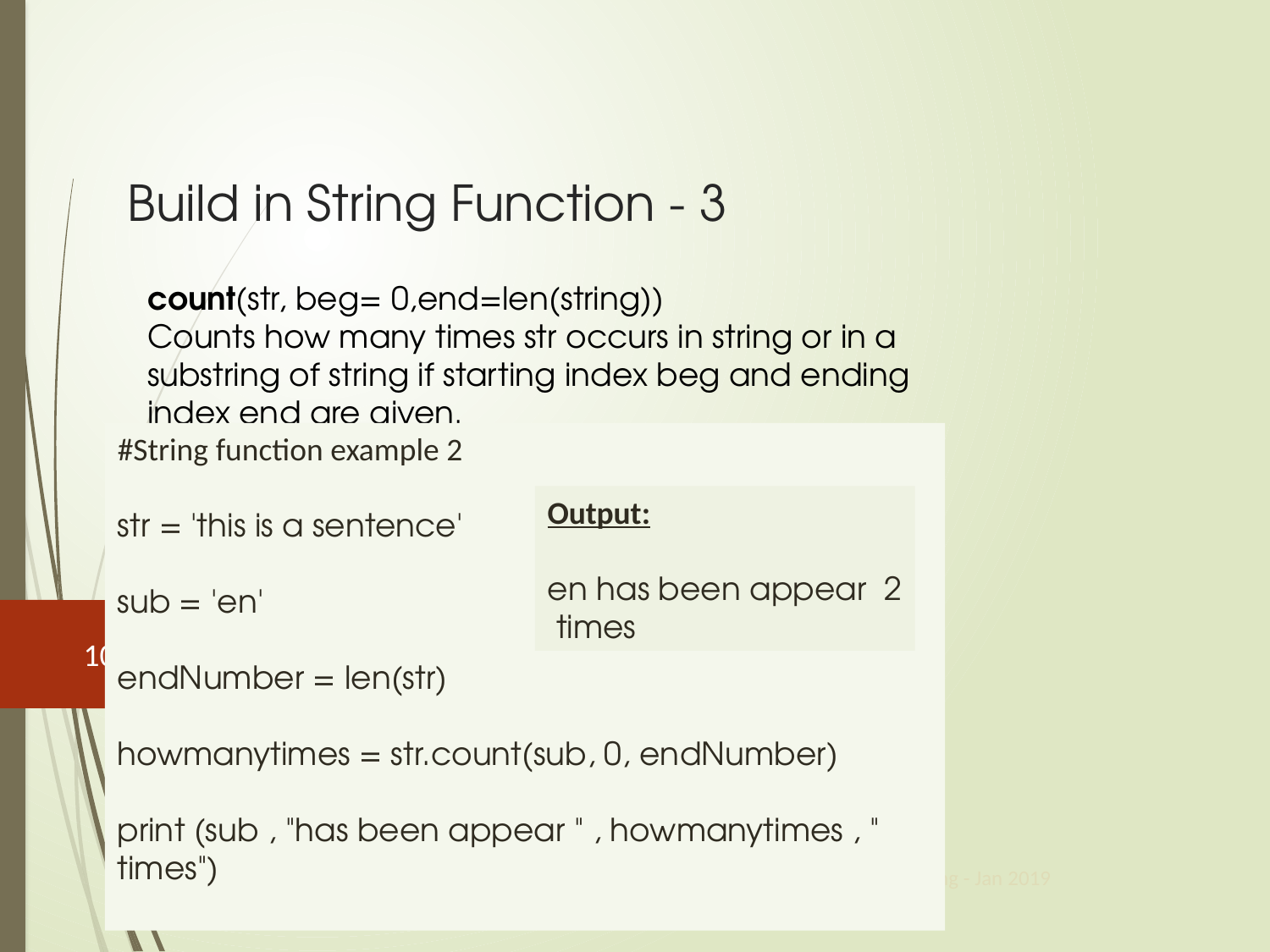

# Build in String Function - 3
count(str, beg= 0,end=len(string))
Counts how many times str occurs in string or in a substring of string if starting index beg and ending index end are given.

#String function example 2

str = 'this is a sentence'

sub = 'en'

endNumber = len(str)

howmanytimes = str.count(sub, 0, endNumber)

print (sub , "has been appear " , howmanytimes , " times")

Output:

en has been appear  2  times
10
Create by Bing - Jan 2019